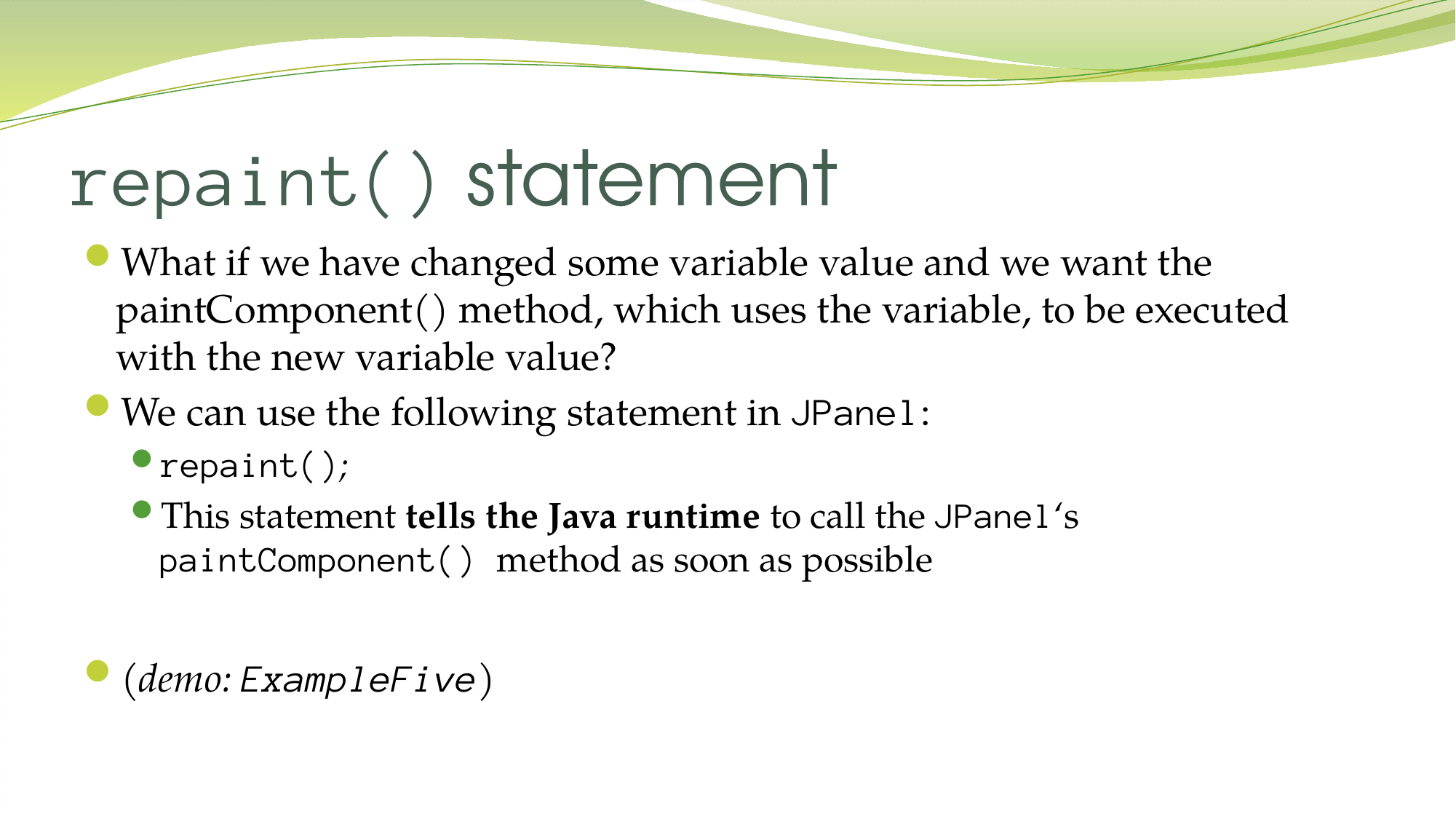

# repaint() statement
What if we have changed some variable value and we want the paintComponent() method, which uses the variable, to be executed with the new variable value?
We can use the following statement in JPanel:
repaint();
This statement tells the Java runtime to call the JPanel‘s paintComponent() method as soon as possible

(demo: ExampleFive)